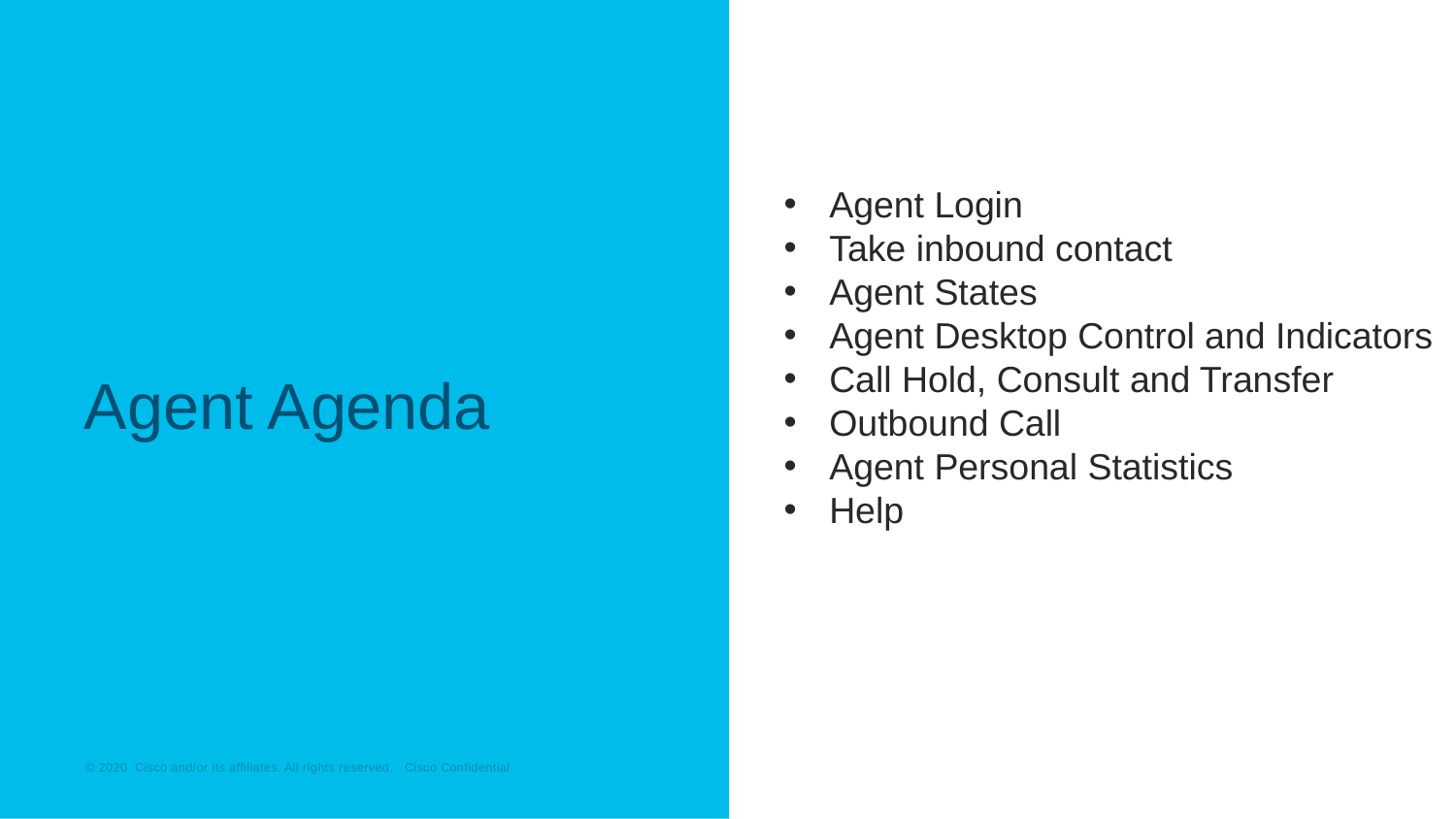

Agent Login
Take inbound contact
Agent States
Agent Desktop Control and Indicators
Call Hold, Consult and Transfer
Outbound Call
Agent Personal Statistics
Help

# Agent Agenda